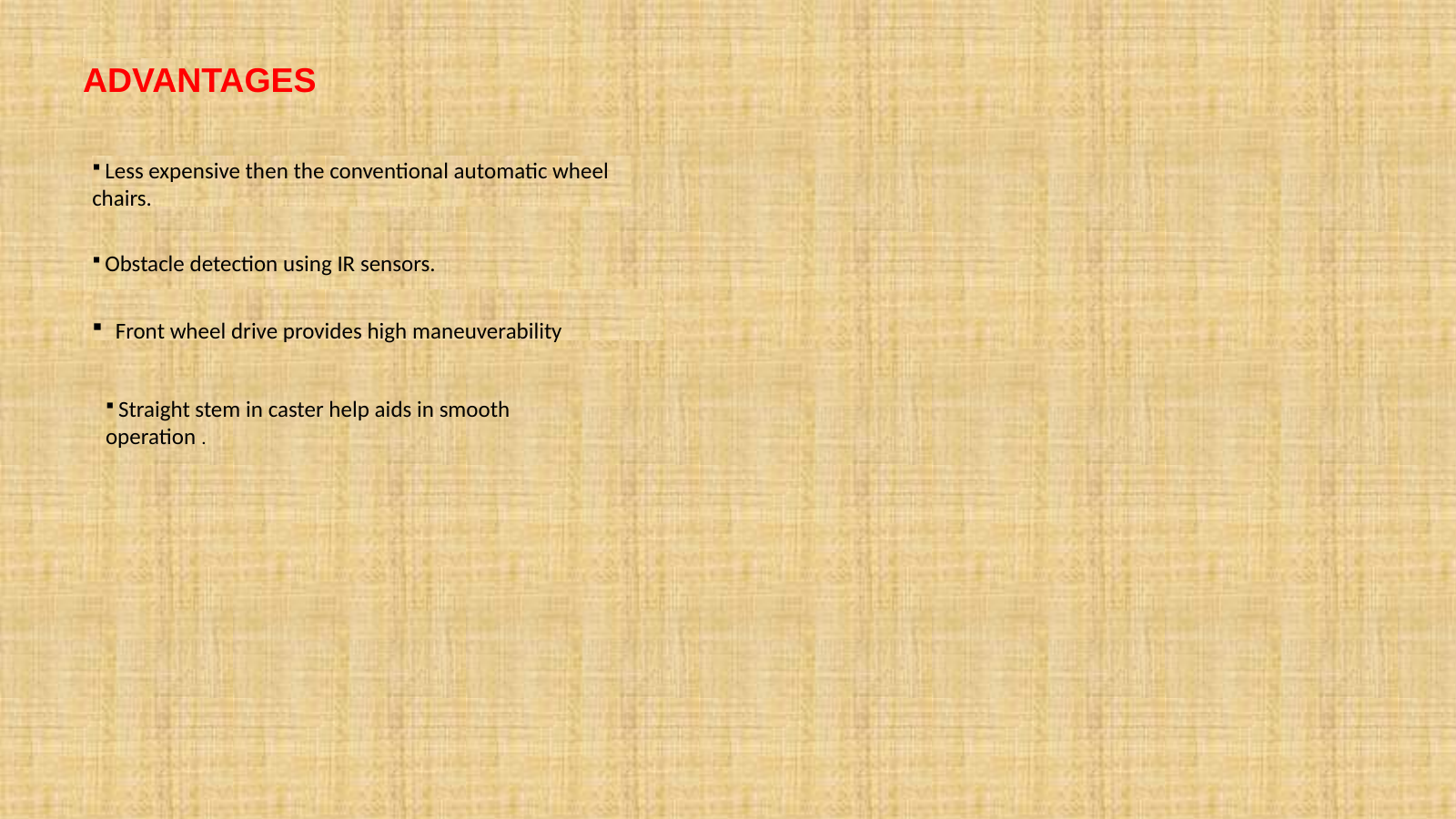

ADVANTAGES
 Less expensive then the conventional automatic wheel chairs.

 Obstacle detection using IR sensors.

  Front wheel drive provides high maneuverability
 Straight stem in caster help aids in smooth operation .